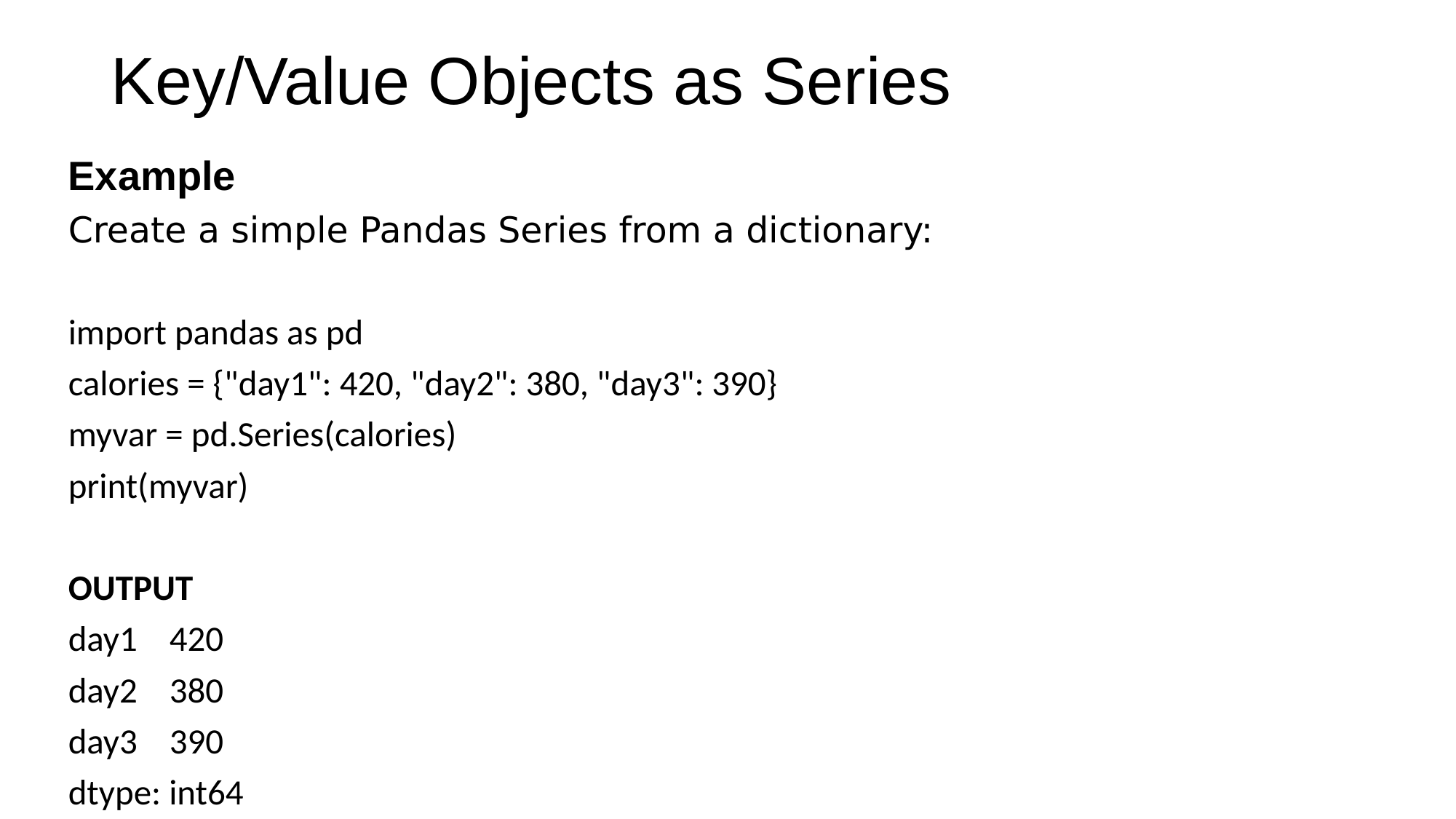

# Key/Value Objects as Series
Example
Create a simple Pandas Series from a dictionary:

import pandas as pd
calories = {"day1": 420, "day2": 380, "day3": 390}
myvar = pd.Series(calories)
print(myvar)

OUTPUT
day1    420
day2    380
day3    390
dtype: int64